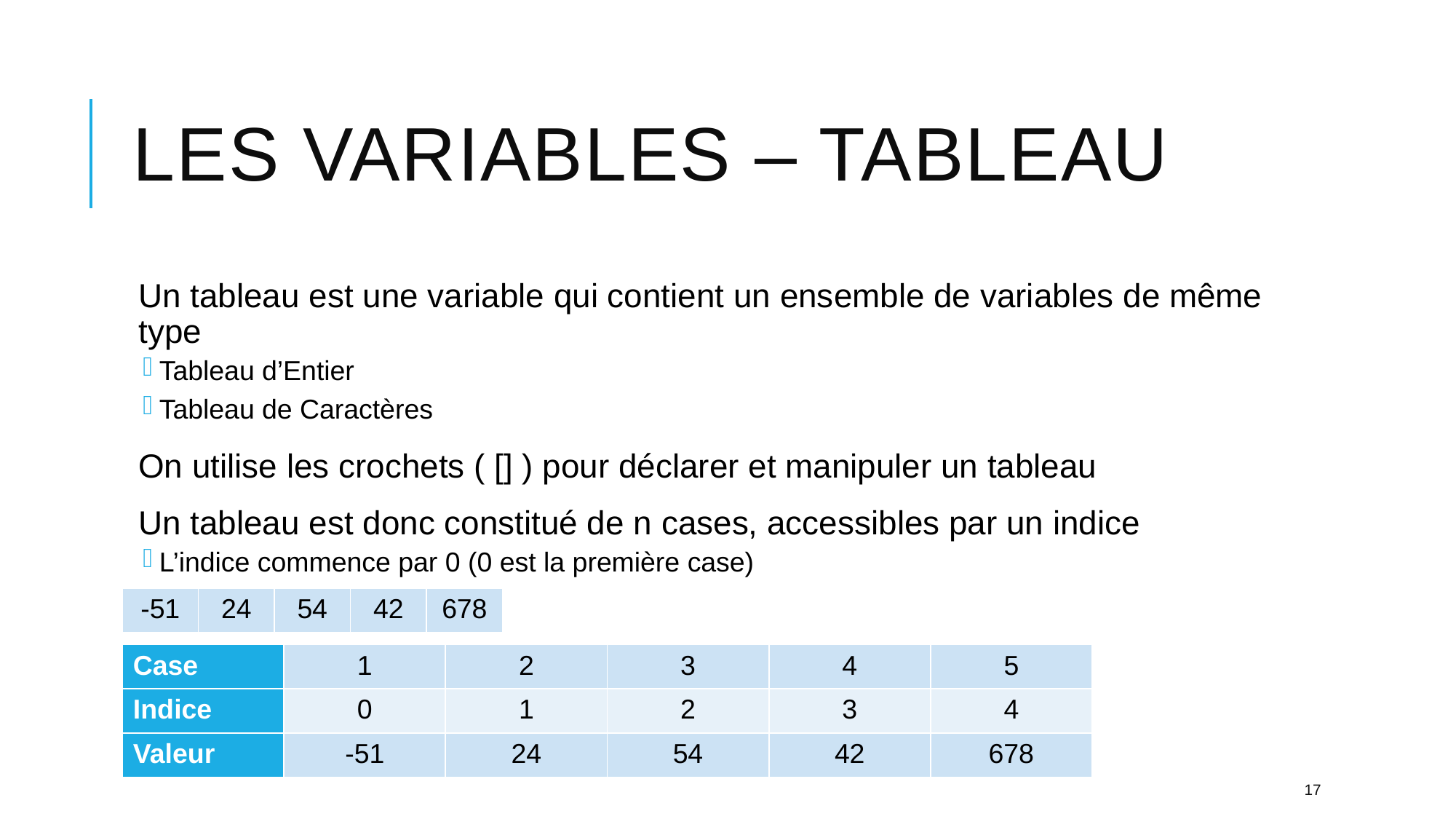

# Les variables – tableau
Un tableau est une variable qui contient un ensemble de variables de même type
Tableau d’Entier
Tableau de Caractères
On utilise les crochets ( [] ) pour déclarer et manipuler un tableau
Un tableau est donc constitué de n cases, accessibles par un indice
L’indice commence par 0 (0 est la première case)
| -51 | 24 | 54 | 42 | 678 |
| --- | --- | --- | --- | --- |
| Case | 1 | 2 | 3 | 4 | 5 |
| --- | --- | --- | --- | --- | --- |
| Indice | 0 | 1 | 2 | 3 | 4 |
| Valeur | -51 | 24 | 54 | 42 | 678 |
17